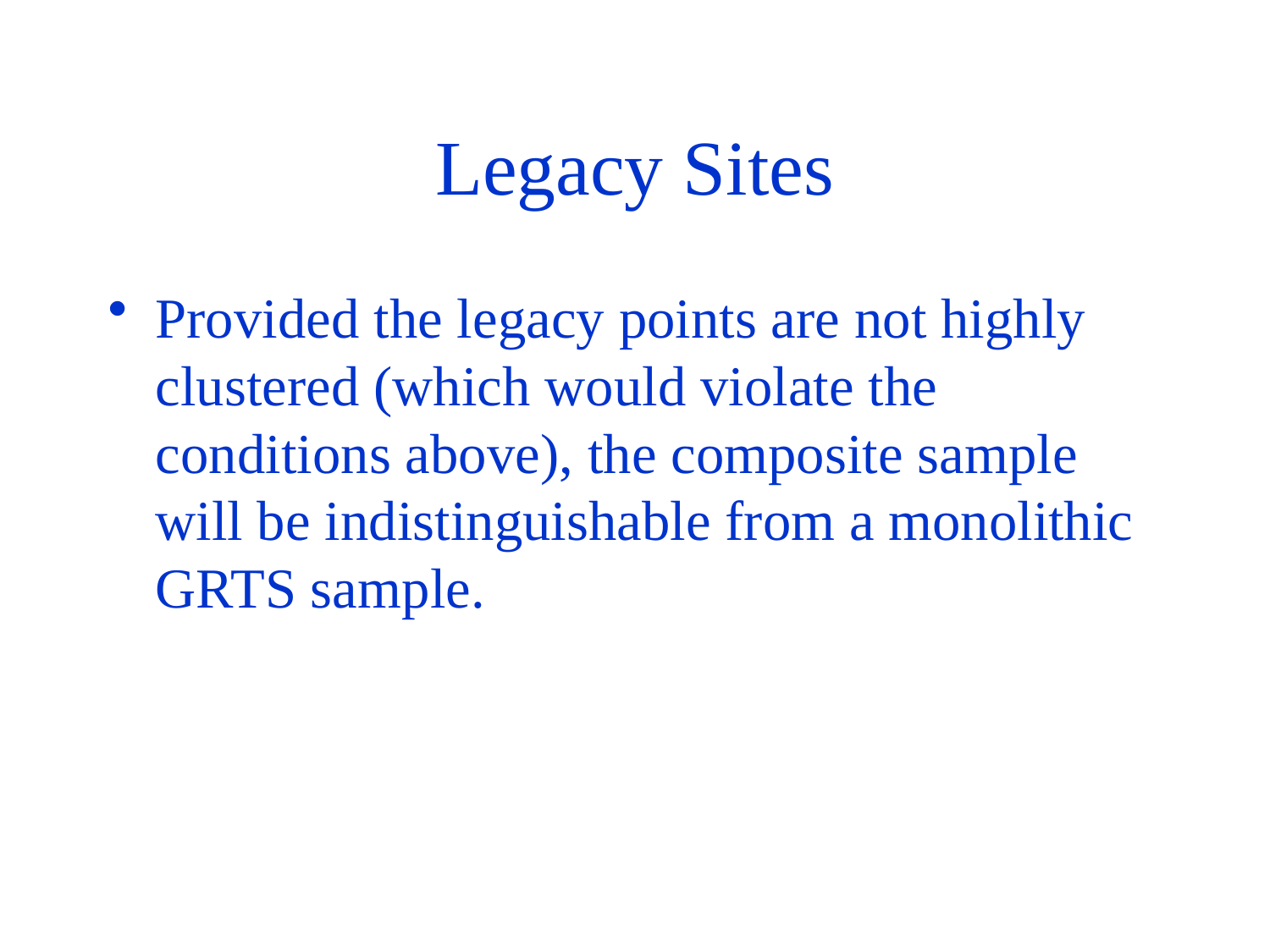

# Legacy Sites
Provided the legacy points are not highly clustered (which would violate the conditions above), the composite sample will be indistinguishable from a monolithic GRTS sample.